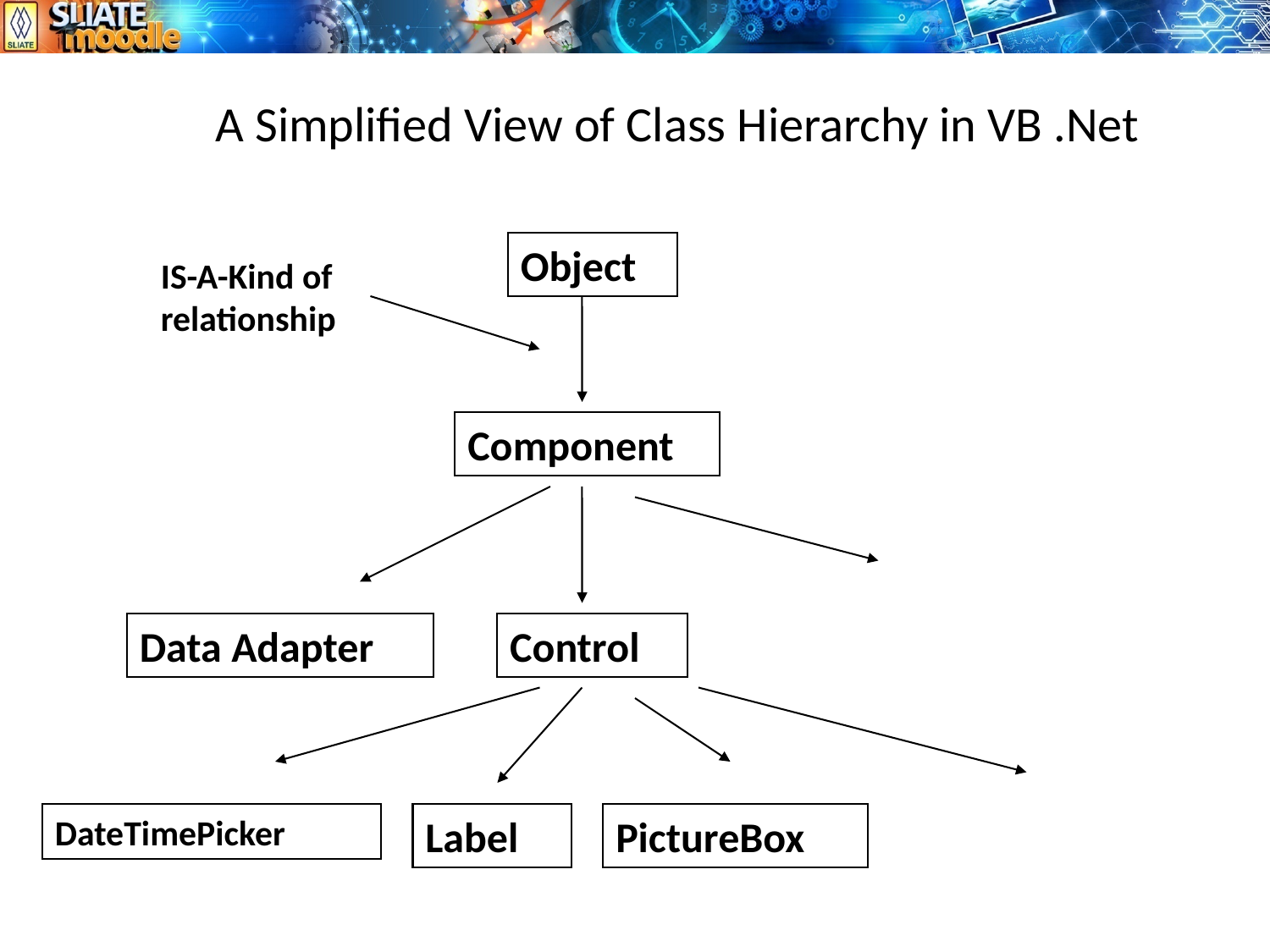

# A Simplified View of Class Hierarchy in VB .Net
Object
IS-A-Kind of   relationship

Component

Data Adapter
Control

DateTimePicker
Label
PictureBox